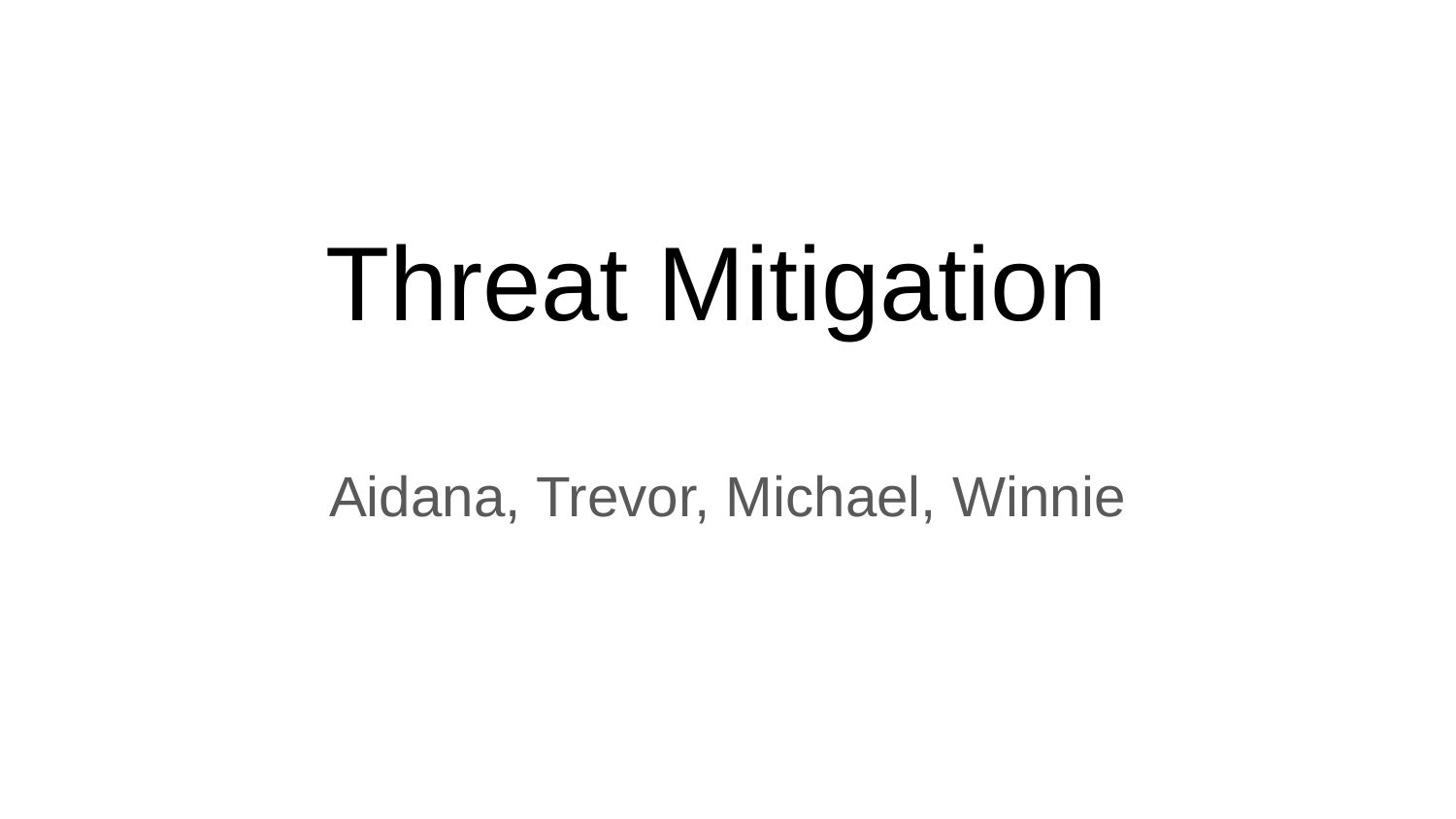

# Threat Mitigation
Aidana, Trevor, Michael, Winnie